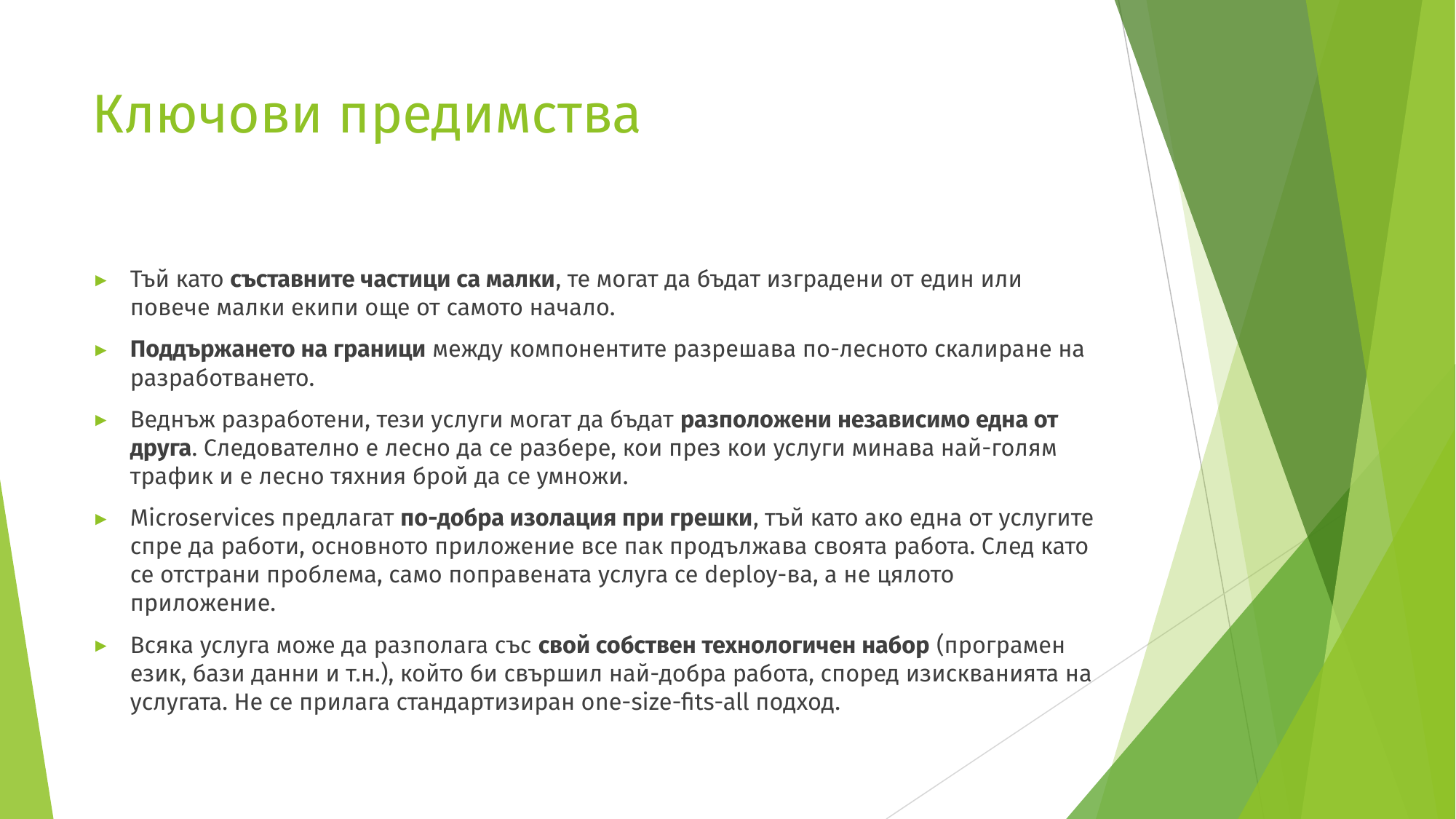

# Ключови предимства
Тъй като съставните частици са малки, те могат да бъдат изградени от един или повече малки екипи още от самото начало.
Поддържането на граници между компонентите разрешава по-лесното скалиране на разработването.
Веднъж разработени, тези услуги могат да бъдат разположени независимо една от друга. Следователно е лесно да се разбере, кои през кои услуги минава най-голям трафик и е лесно тяхния брой да се умножи.
Microservices предлагат по-добра изолация при грешки, тъй като ако една от услугите спре да работи, основното приложение все пак продължава своята работа. След като се отстрани проблема, само поправената услуга се deploy-ва, а не цялото приложение.
Всяка услуга може да разполага със свой собствен технологичен набор (програмен език, бази данни и т.н.), който би свършил най-добра работа, според изискванията на услугата. Не се прилага стандартизиран one-size-fits-all подход.